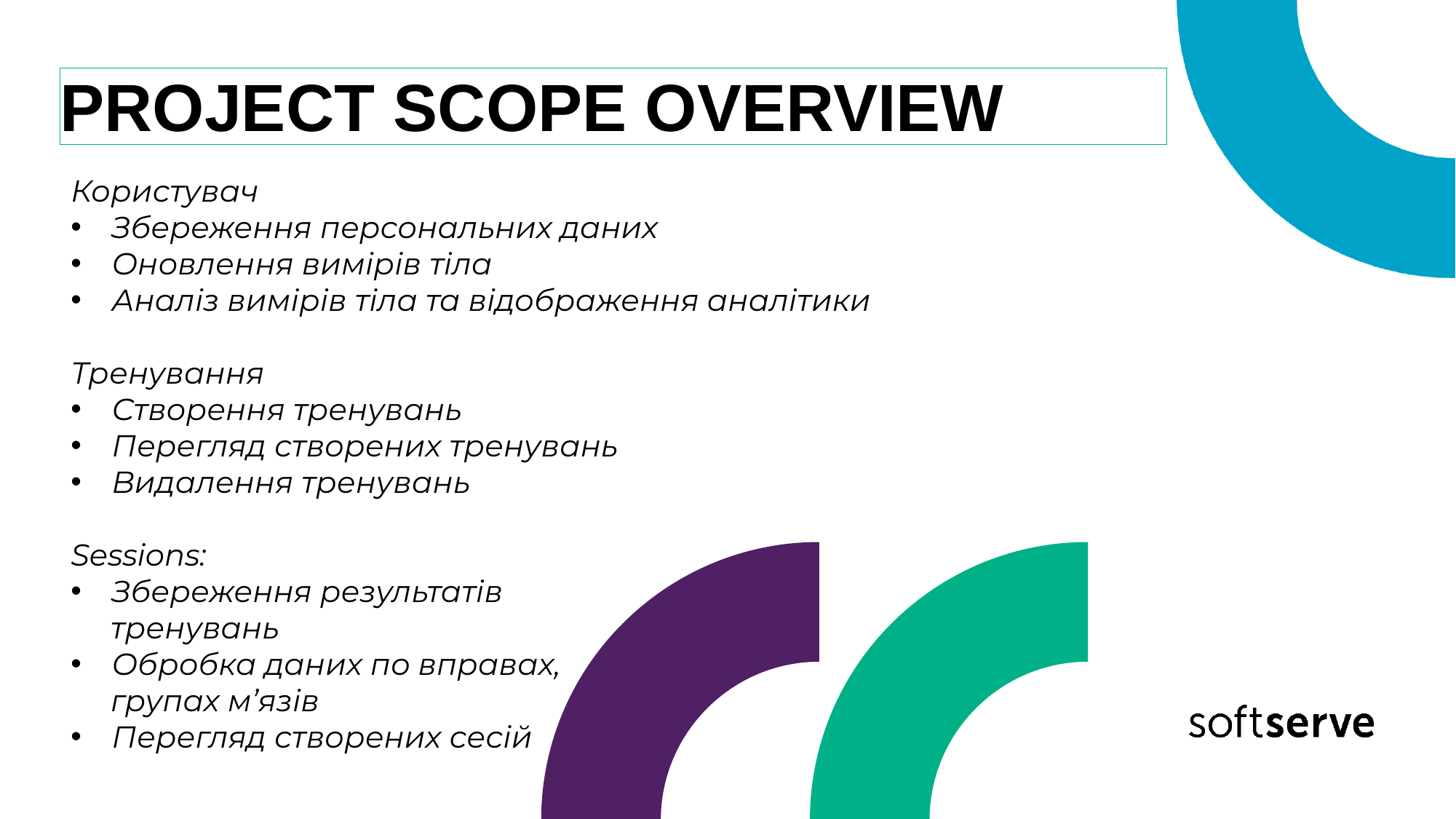

# PROJECT SCOPE OVERVIEW
Користувач
Збереження персональних даних
Оновлення вимірів тіла
Аналіз вимірів тіла та відображення аналітики

Тренування
Створення тренувань
Перегляд створених тренувань
Видалення тренувань

Sessions:
Збереження результатів
     тренувань
Обробка даних по вправах,
     групах м’язів
Перегляд створених сесій